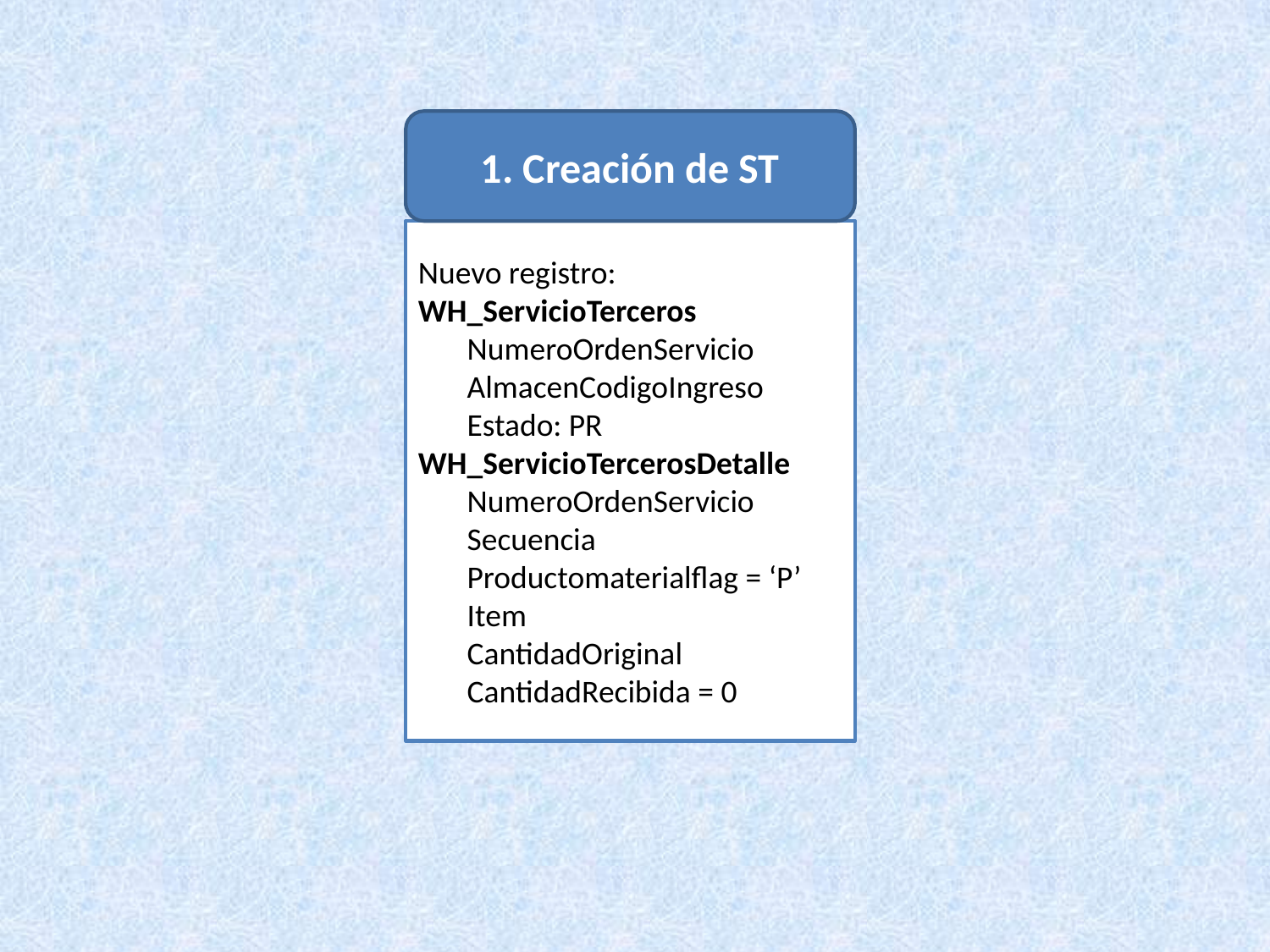

1. Creación de ST
Nuevo registro:
WH_ServicioTerceros
NumeroOrdenServicio
AlmacenCodigoIngreso
Estado: PR
WH_ServicioTercerosDetalle
NumeroOrdenServicio
Secuencia
Productomaterialflag = ‘P’
Item
CantidadOriginal
CantidadRecibida = 0